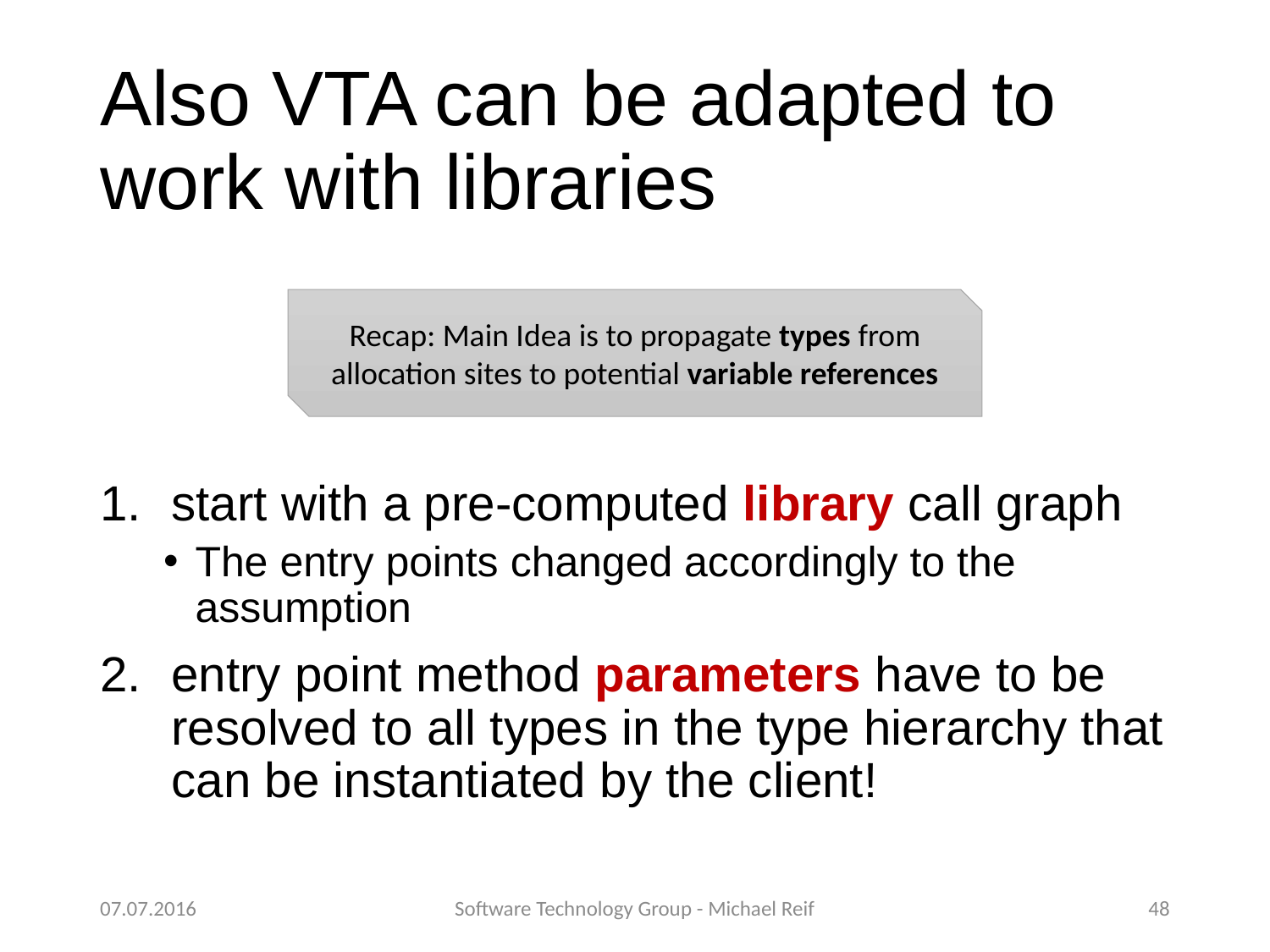

# Also VTA can be adapted to work with libraries

start with a pre-computed library call graph
The entry points changed accordingly to the assumption
entry point method parameters have to be resolved to all types in the type hierarchy that can be instantiated by the client!

Recap: Main Idea is to propagate types from allocation sites to potential variable references
07.07.2016
Software Technology Group - Michael Reif
48